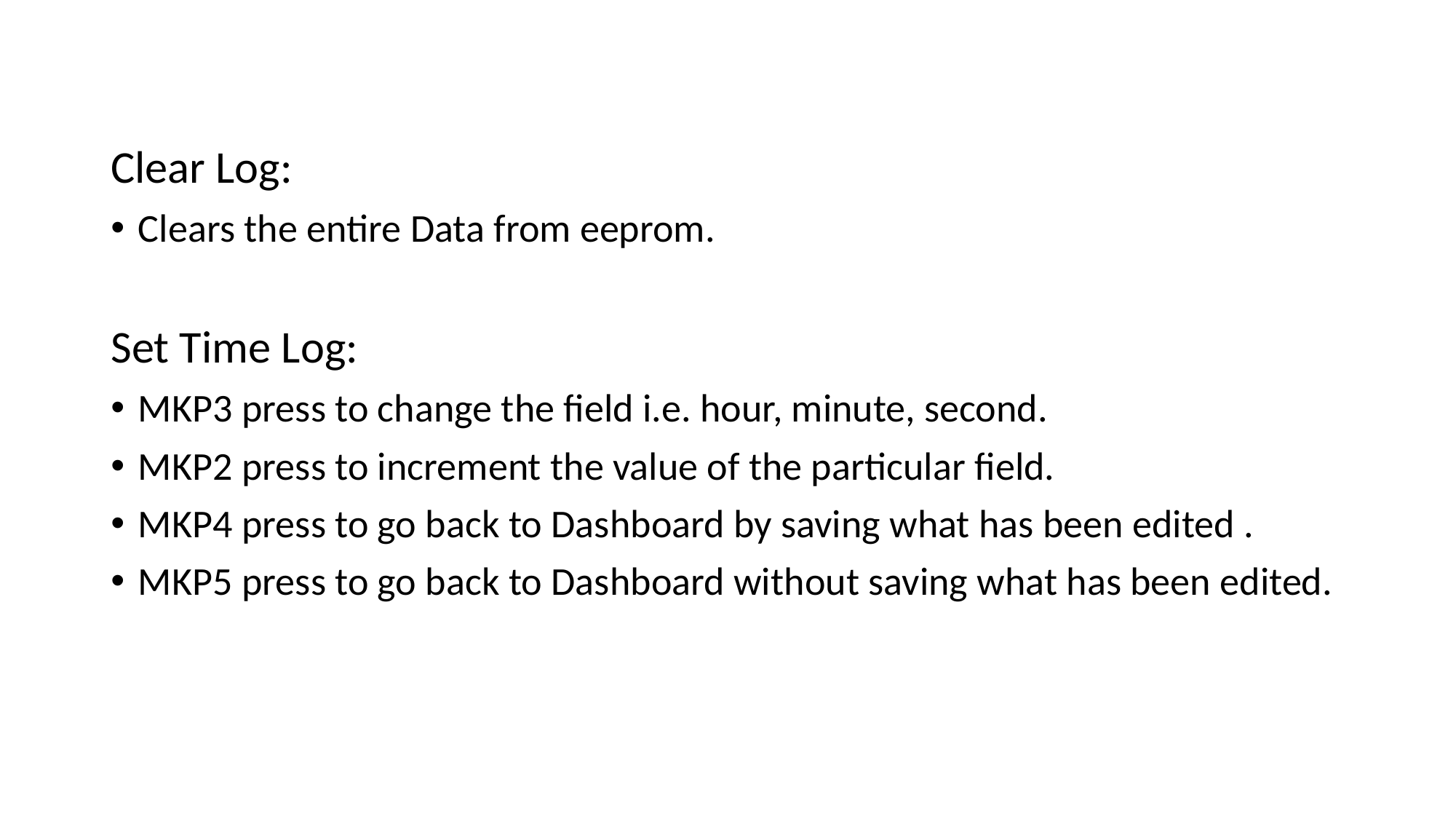

#
Clear Log:
Clears the entire Data from eeprom.

Set Time Log:
MKP3 press to change the field i.e. hour, minute, second.
MKP2 press to increment the value of the particular field.
MKP4 press to go back to Dashboard by saving what has been edited .
MKP5 press to go back to Dashboard without saving what has been edited.